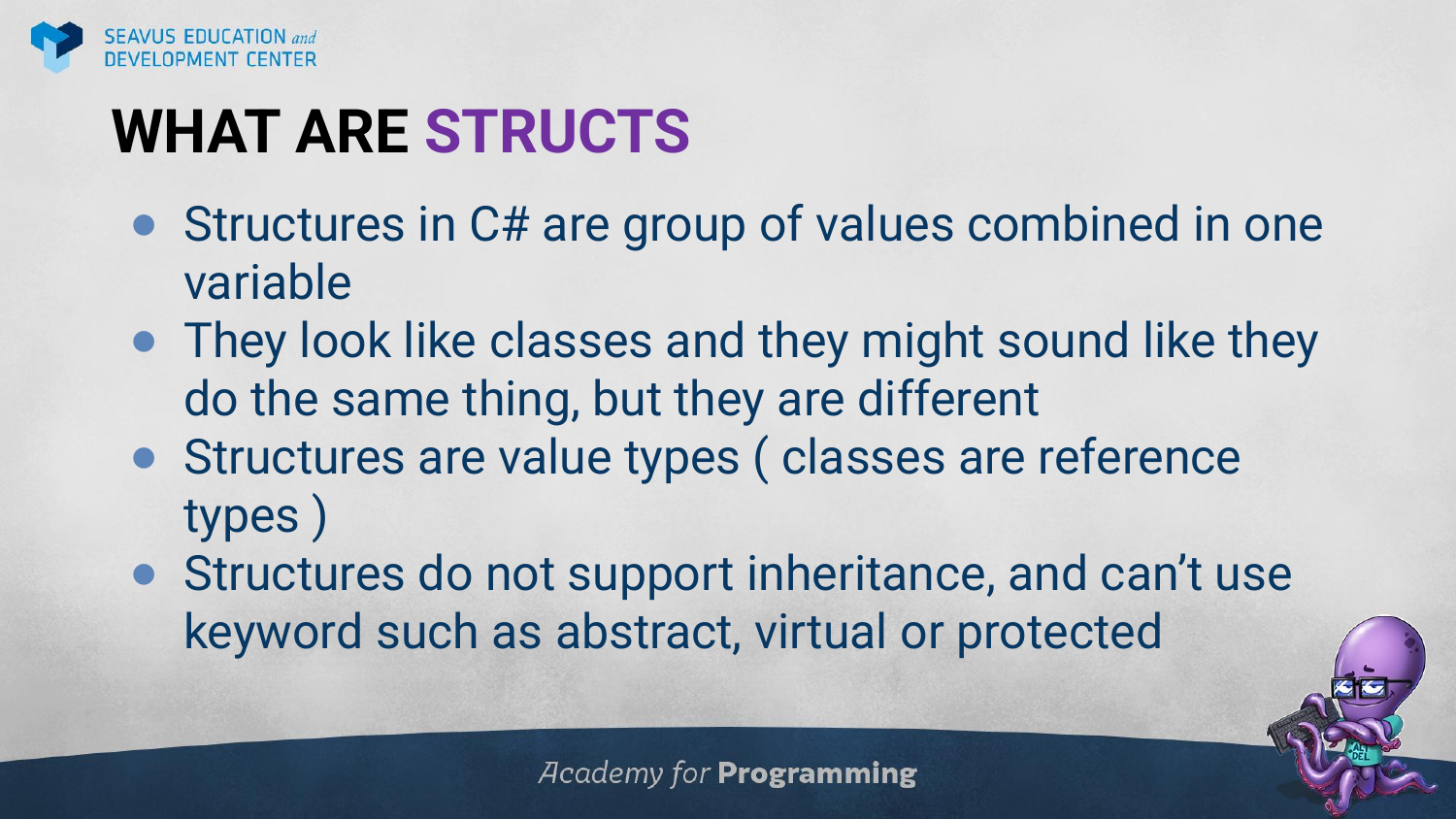

# WHAT ARE STRUCTS
Structures in C# are group of values combined in one variable
They look like classes and they might sound like they do the same thing, but they are different
Structures are value types ( classes are reference types )
Structures do not support inheritance, and can’t use keyword such as abstract, virtual or protected